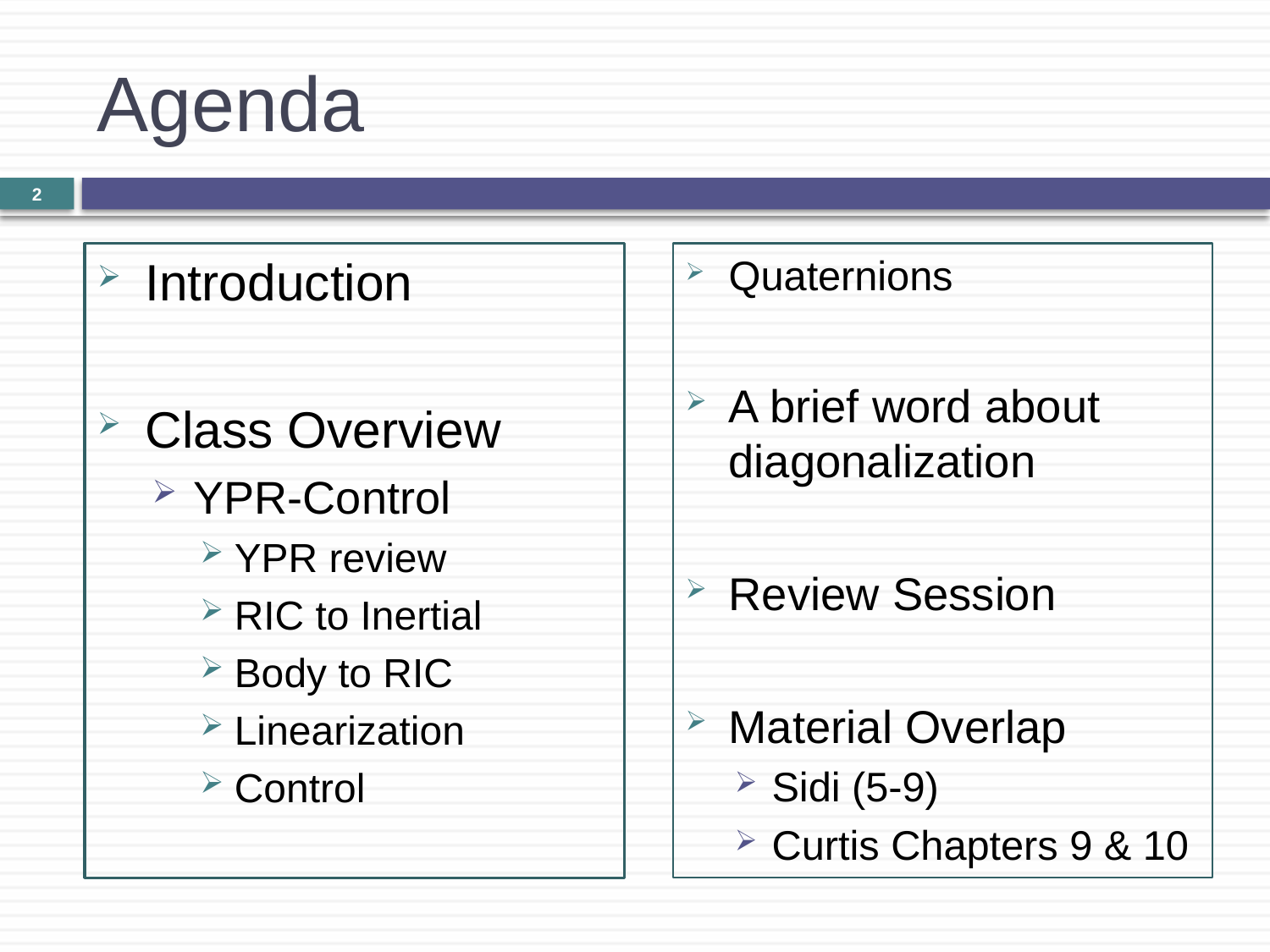

# Agenda
2
Introduction

Class Overview
YPR-Control
YPR review
RIC to Inertial
Body to RIC
Linearization
Control

Quaternions

A brief word about diagonalization

Review Session

Material Overlap
Sidi (5-9)
Curtis Chapters 9 & 10